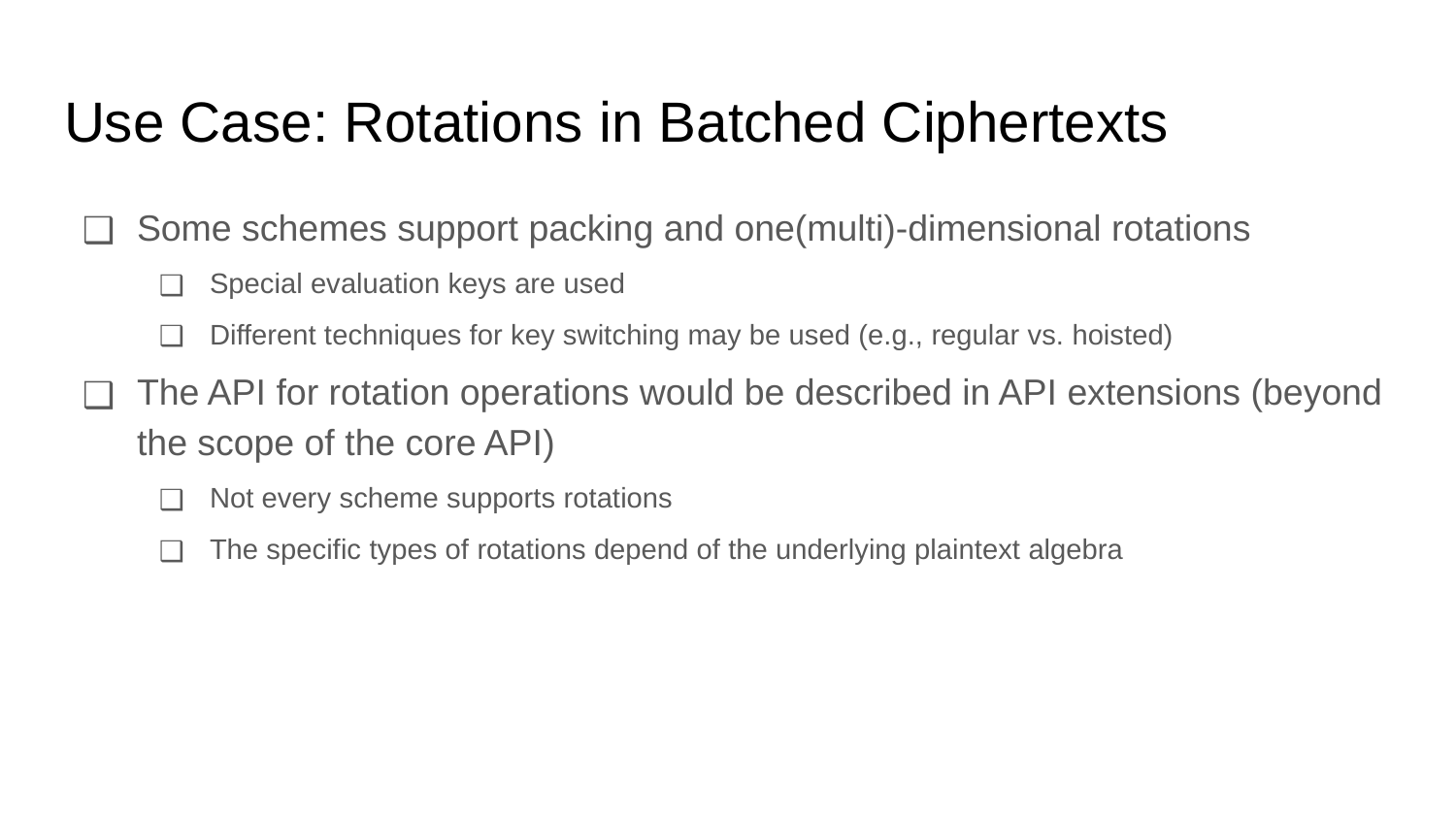

# Use Case: Rotations in Batched Ciphertexts
Some schemes support packing and one(multi)-dimensional rotations
Special evaluation keys are used
Different techniques for key switching may be used (e.g., regular vs. hoisted)
The API for rotation operations would be described in API extensions (beyond the scope of the core API)
Not every scheme supports rotations
The specific types of rotations depend of the underlying plaintext algebra